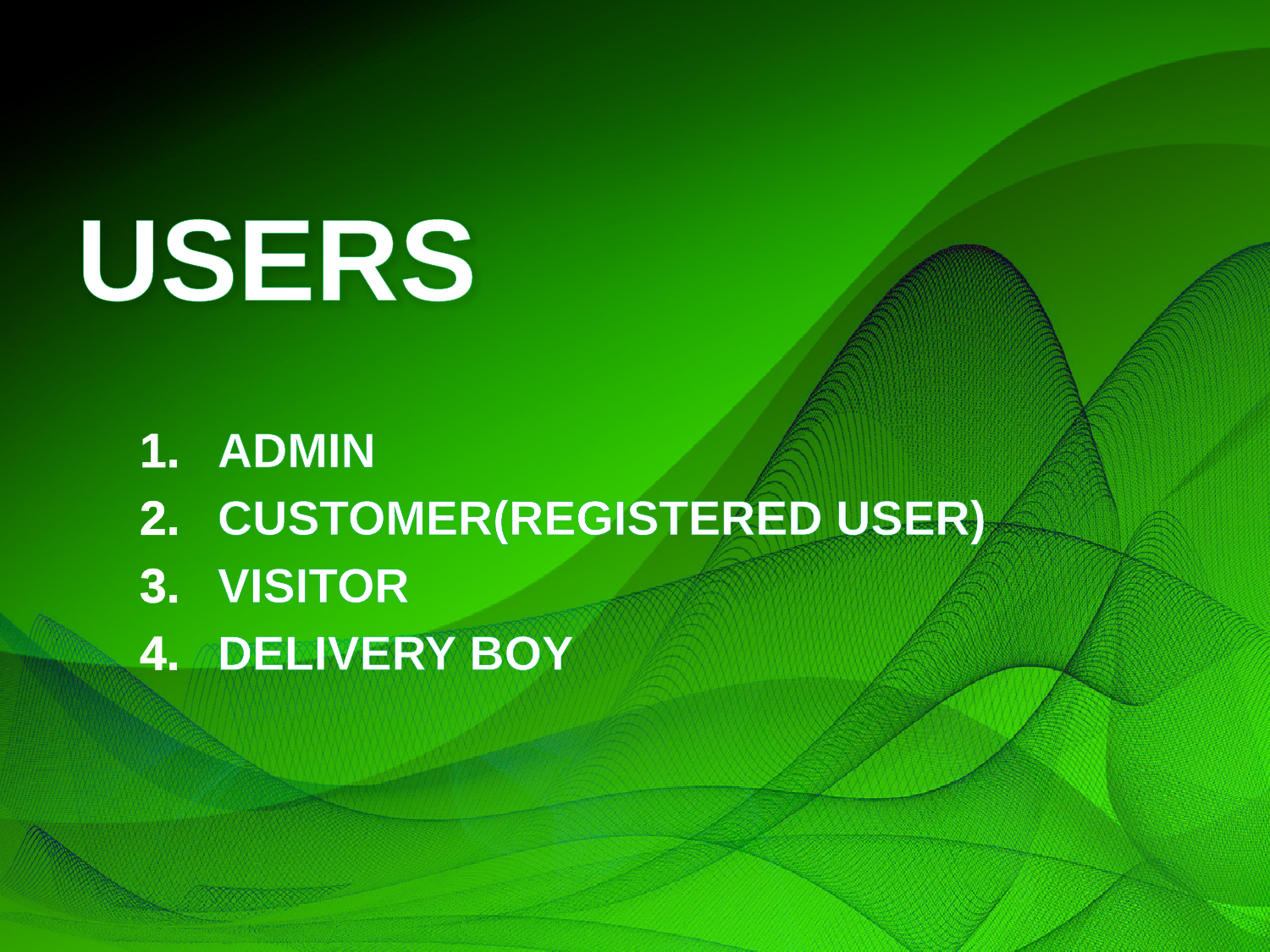

# Users
Admin
Customer(Registered User)
visitor
Delivery boy